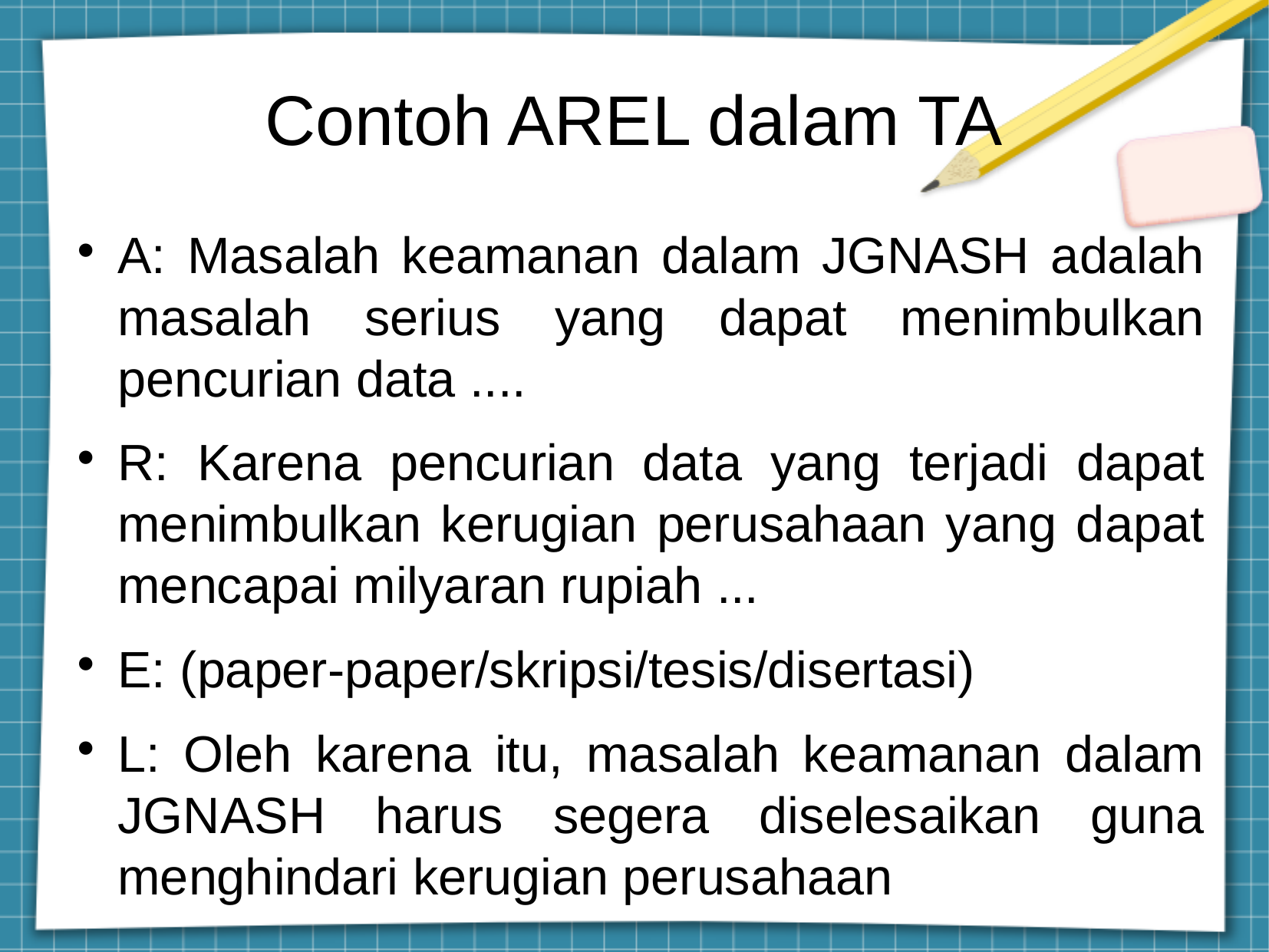

Contoh AREL dalam TA
A: Masalah keamanan dalam JGNASH adalah masalah serius yang dapat menimbulkan pencurian data ....
R: Karena pencurian data yang terjadi dapat menimbulkan kerugian perusahaan yang dapat mencapai milyaran rupiah ...
E: (paper-paper/skripsi/tesis/disertasi)
L: Oleh karena itu, masalah keamanan dalam JGNASH harus segera diselesaikan guna menghindari kerugian perusahaan